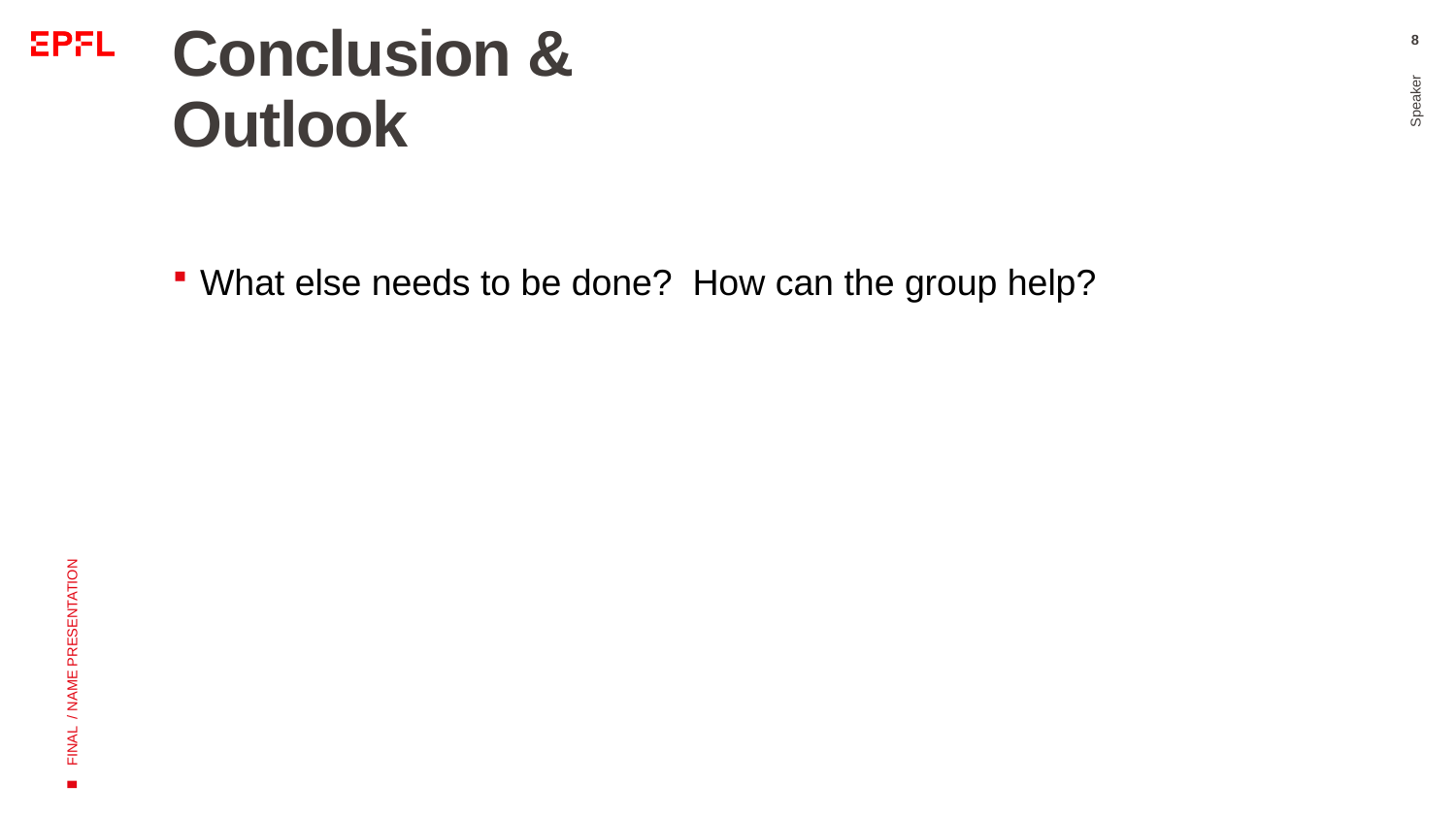

# Conclusion & Outlook
8
What else needs to be done?  How can the group help?

Speaker
FINAL  / NAME PRESENTATION